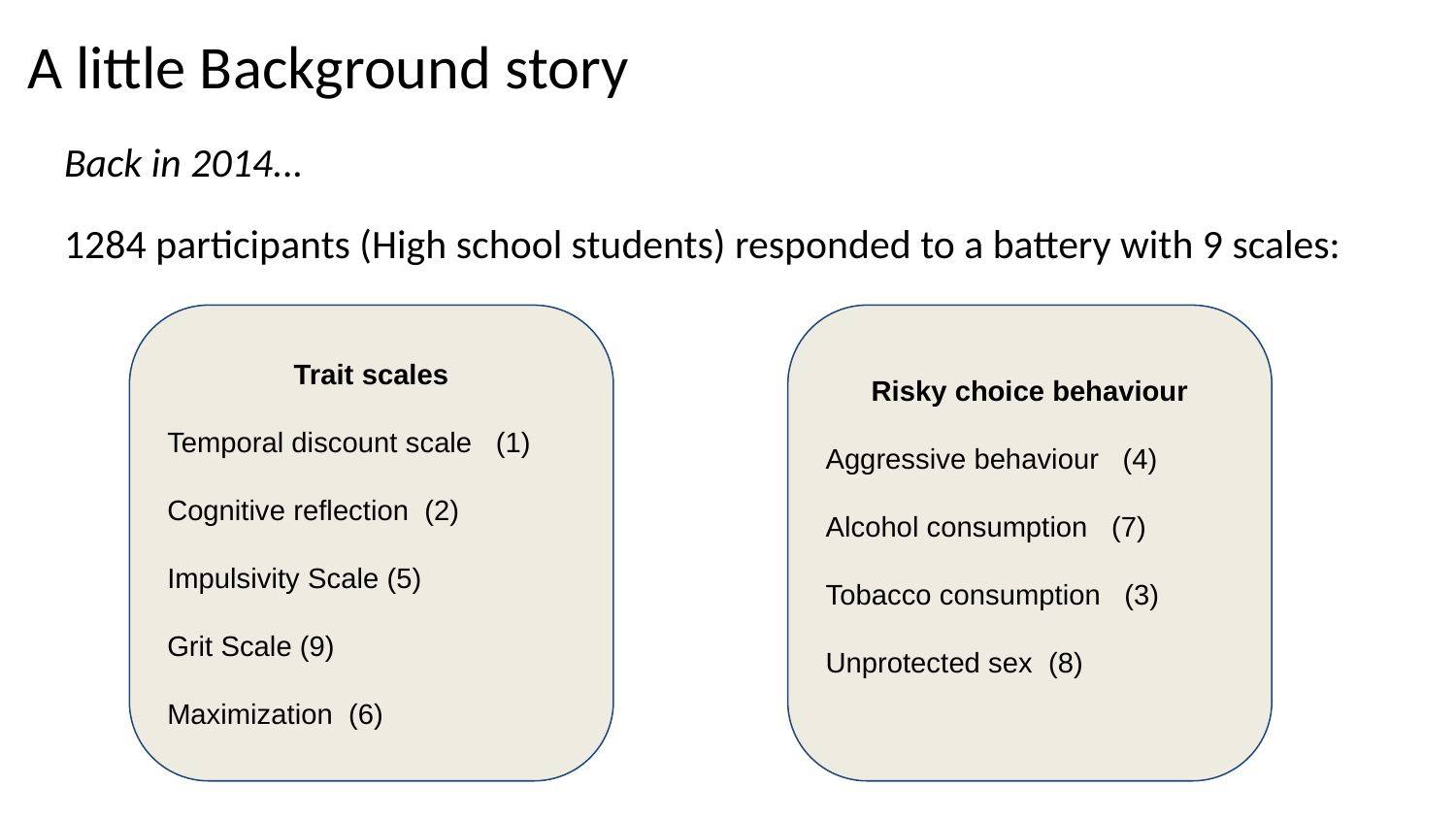

# A little Background story
Back in 2014...
1284 participants (High school students) responded to a battery with 9 scales:

Trait scales

Temporal discount scale   (1)

Cognitive reflection  (2)

Impulsivity Scale (5)

Grit Scale (9)

Maximization  (6)
Risky choice behaviour

Aggressive behaviour   (4)

Alcohol consumption   (7)

Tobacco consumption   (3)

Unprotected sex  (8)